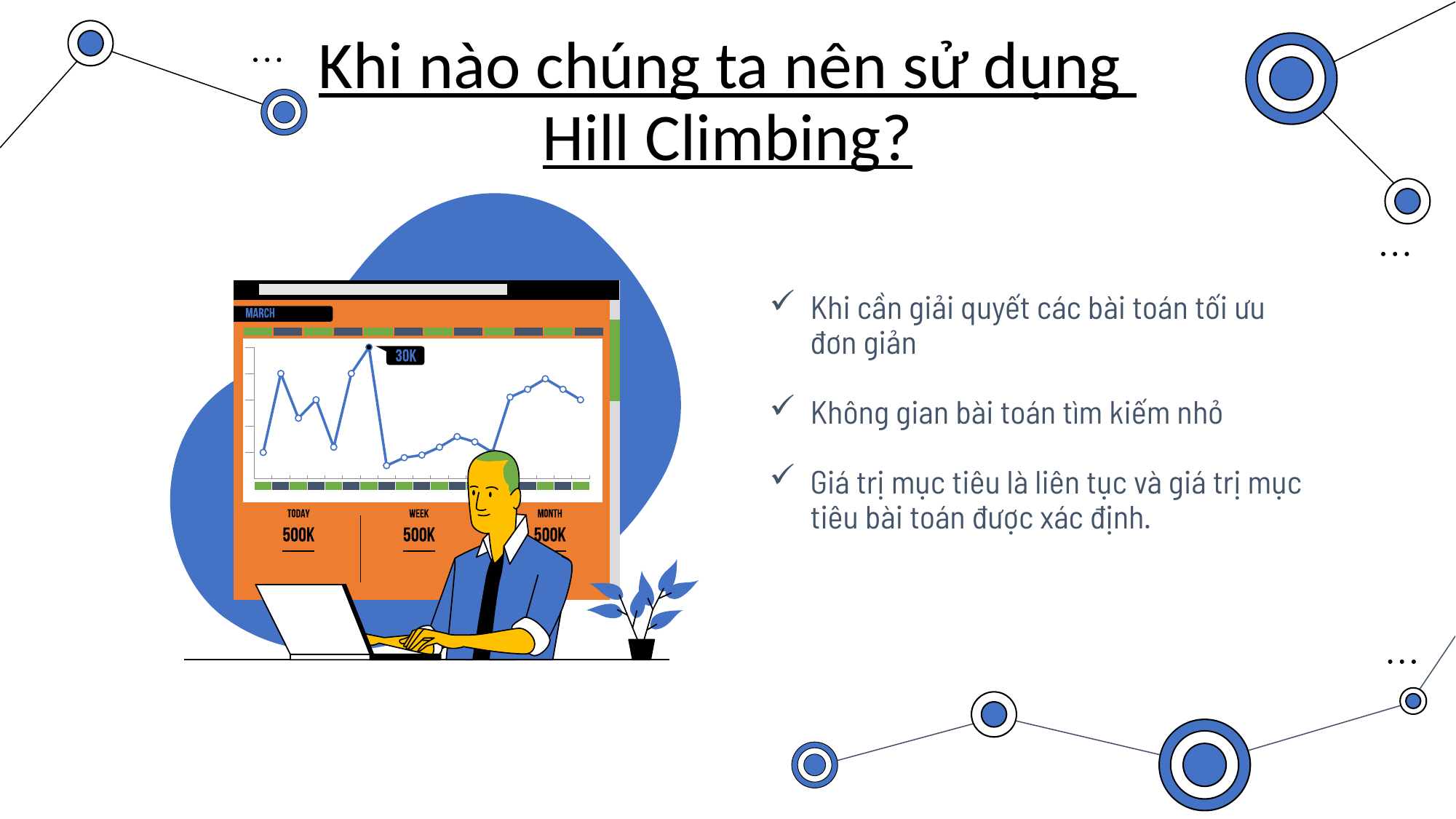

# Khi nào chúng ta nên sử dụng Hill Climbing?

Khi cần giải quyết các bài toán tối ưu đơn giản

Không gian bài toán tìm kiếm nhỏ

Giá trị mục tiêu là liên tục và giá trị mục tiêu bài toán được xác định.